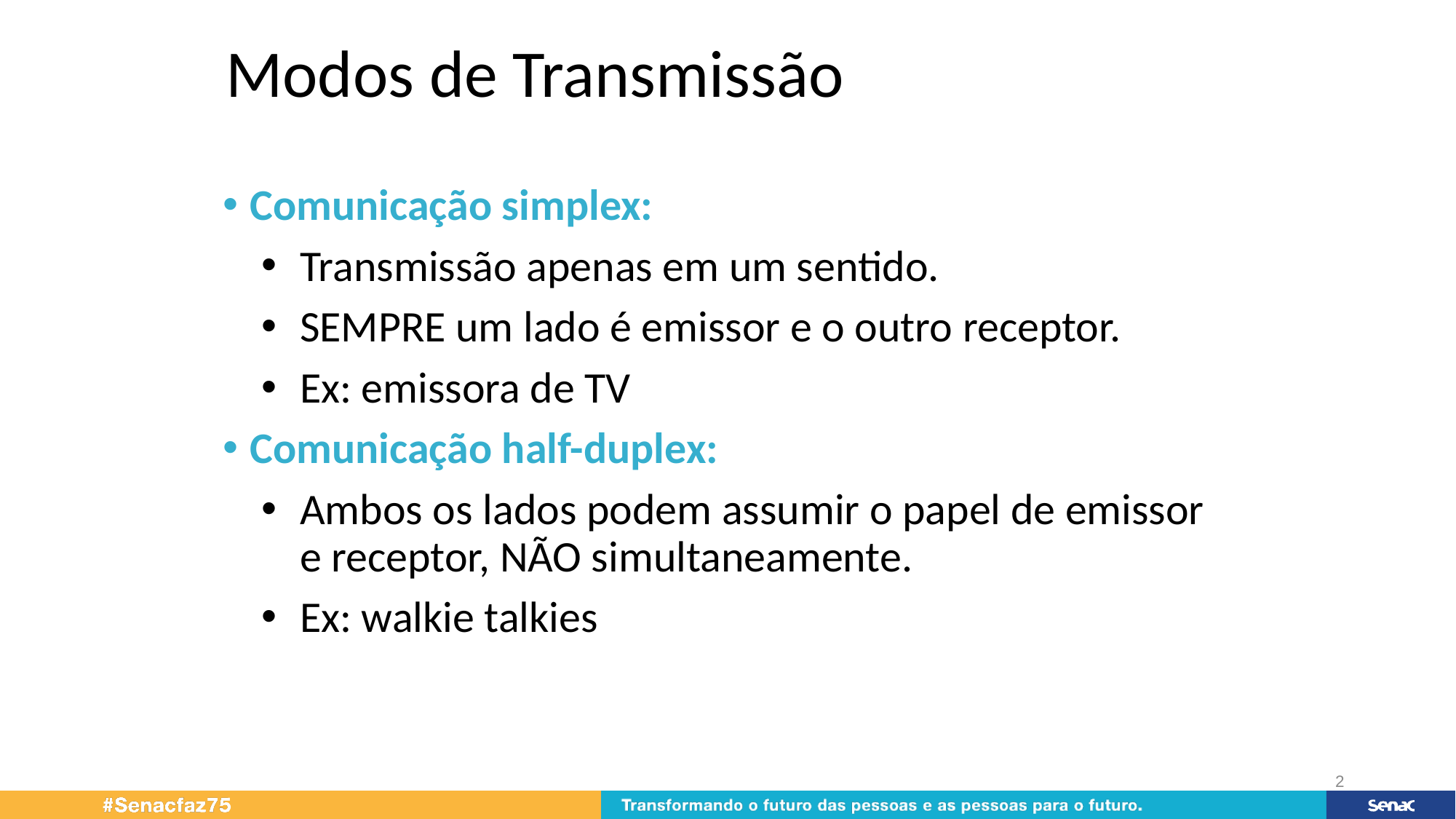

# Modos de Transmissão
Comunicação simplex:
Transmissão apenas em um sentido.
SEMPRE um lado é emissor e o outro receptor.
Ex: emissora de TV
Comunicação half-duplex:
Ambos os lados podem assumir o papel de emissor e receptor, NÃO simultaneamente.
Ex: walkie talkies
2